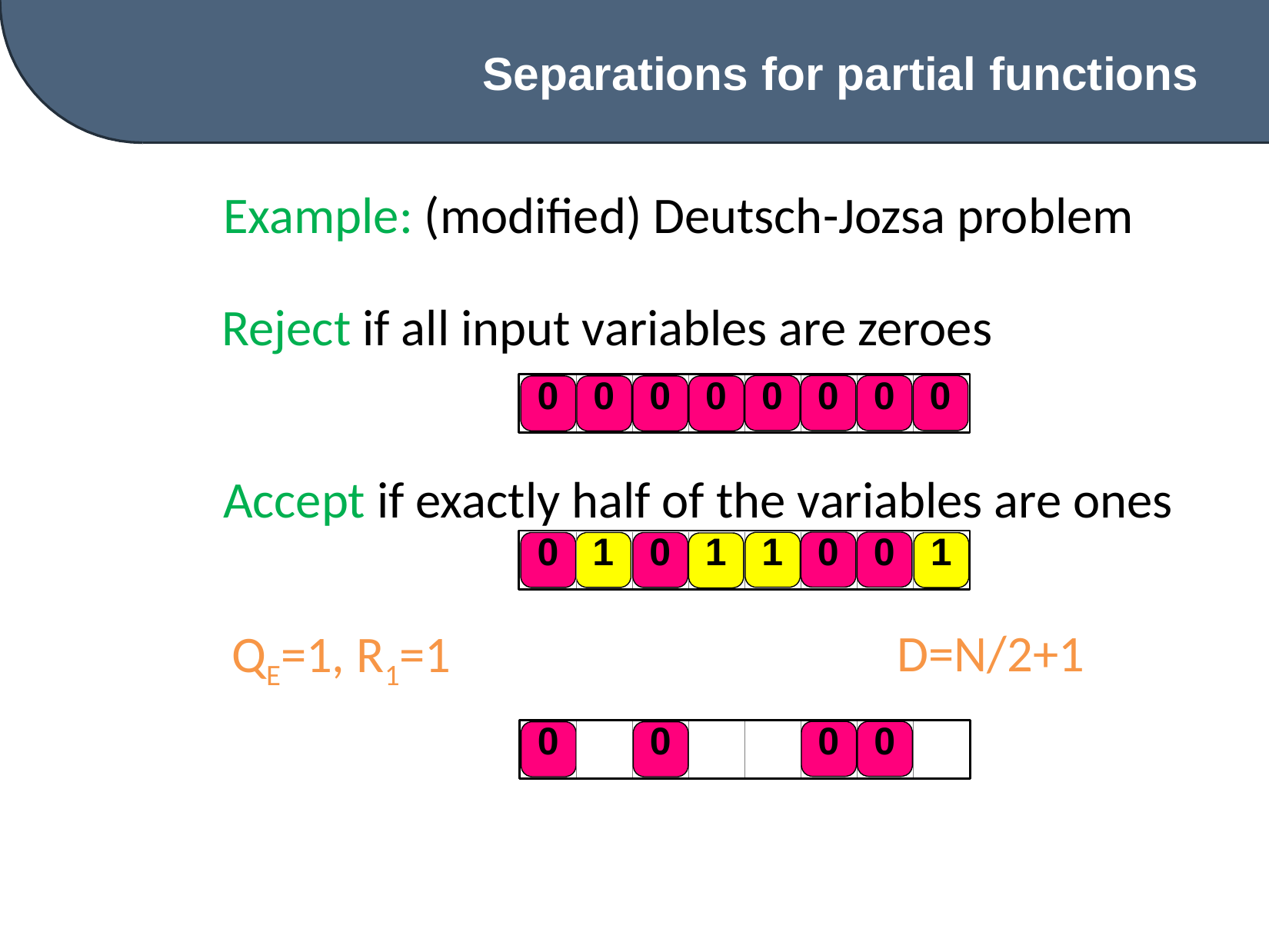

Separations for partial functions

Example: (modified) Deutsch-Jozsa problem
Reject if all input variables are zeroes

0
0
0
0
0
0
0
0

Accept if exactly half of the variables are ones

0
1
0
1
1
0
0
1

D=N/2+1
QE=1, R1=1

0

0

0
0